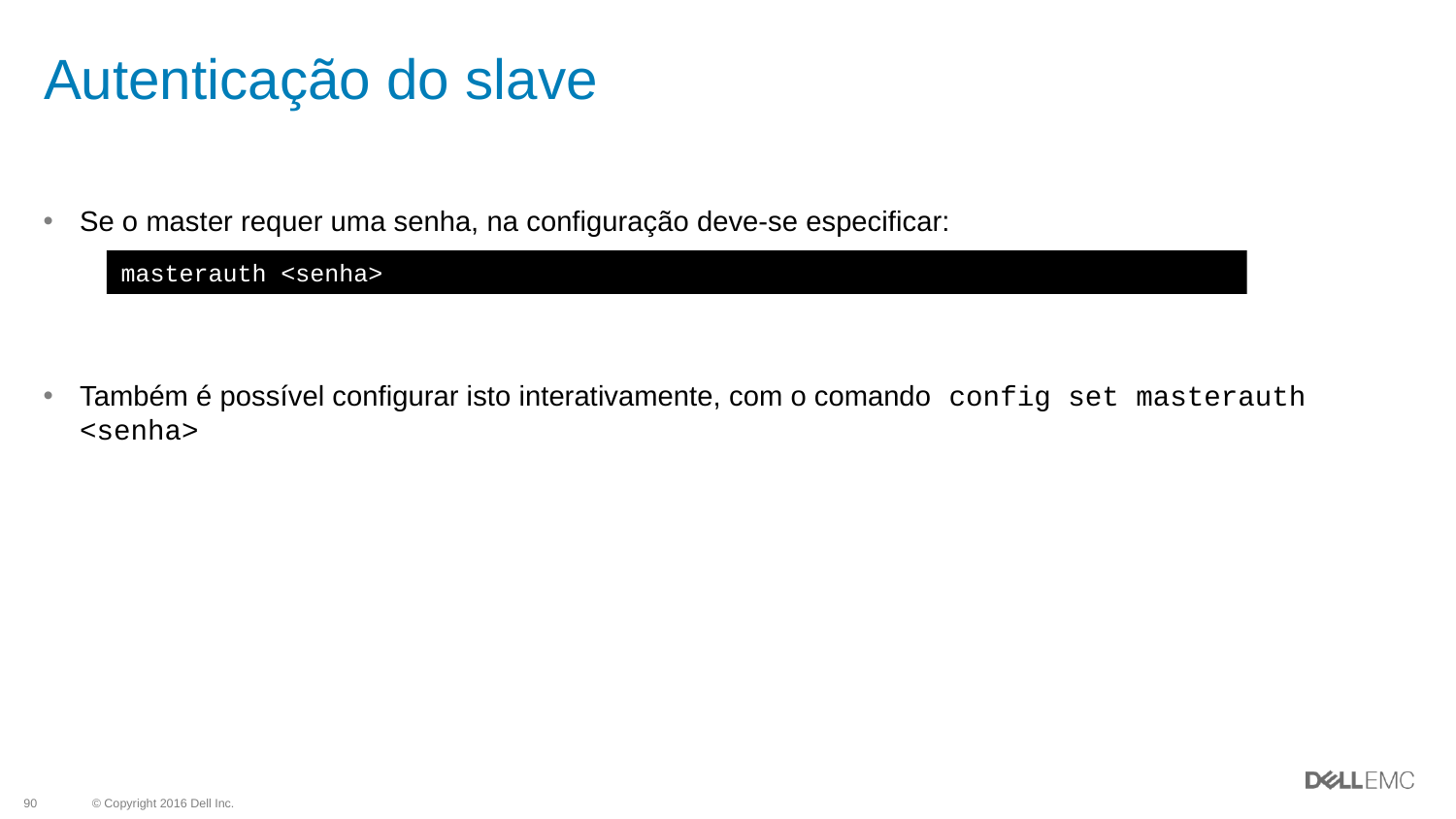

# Autenticação do slave
Se o master requer uma senha, na configuração deve-se especificar:

Também é possível configurar isto interativamente, com o comando config set masterauth <senha>
masterauth <senha>